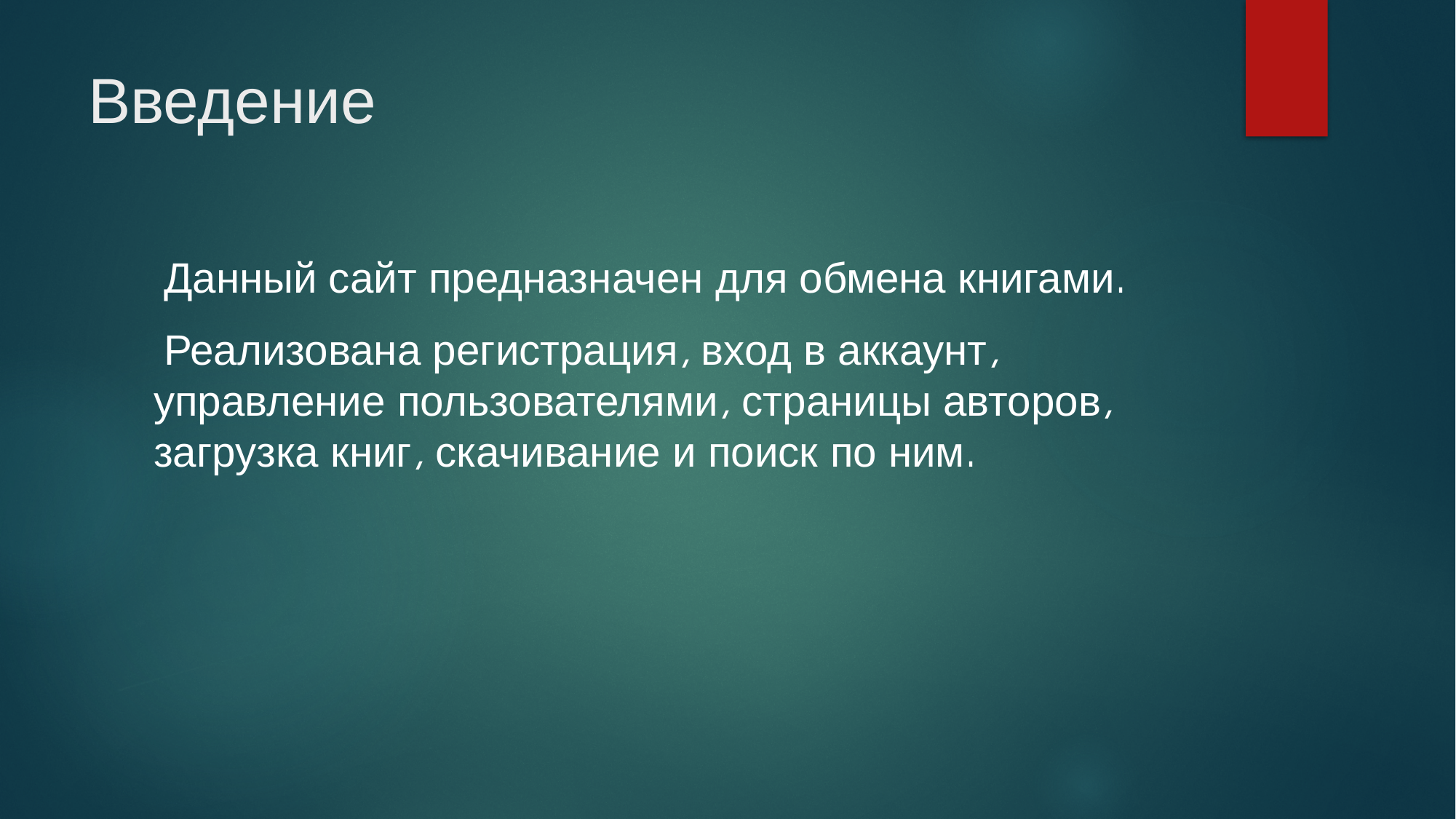

# Введение
Данный сайт предназначен для обмена книгами.
Реализована регистрация, вход в аккаунт, управление пользователями, страницы авторов, загрузка книг, скачивание и поиск по ним.